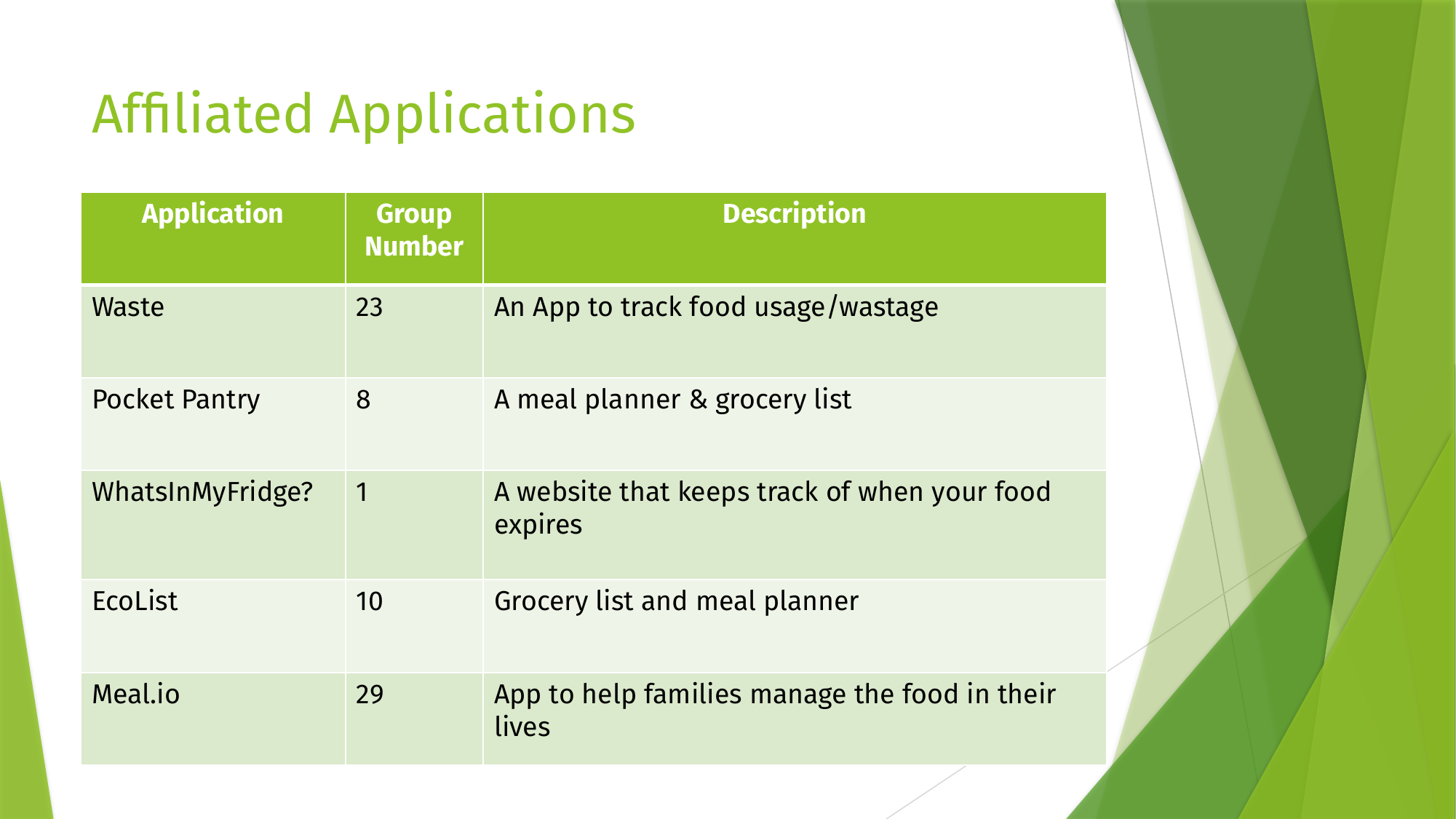

# Affiliated Applications
| Application | Group Number | Description |
| --- | --- | --- |
| Waste | 23 | An App to track food usage/wastage |
| Pocket Pantry | 8 | A meal planner & grocery list |
| WhatsInMyFridge? | 1 | A website that keeps track of when your food expires |
| EcoList | 10 | Grocery list and meal planner |
| Meal.io | 29 | App to help families manage the food in their lives |